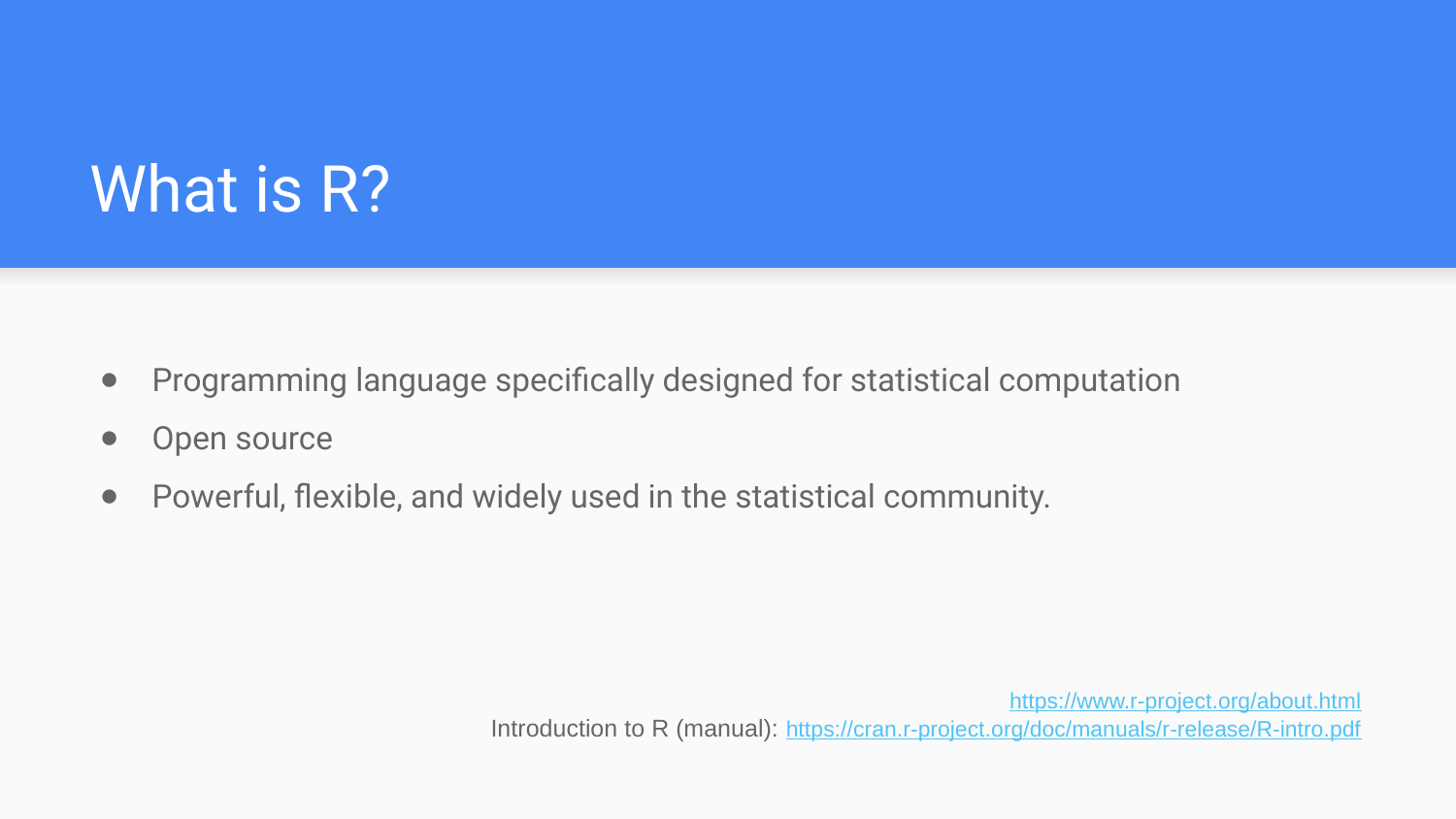

# What is R?
Programming language specifically designed for statistical computation
Open source
Powerful, flexible, and widely used in the statistical community.
https://www.r-project.org/about.html
Introduction to R (manual): https://cran.r-project.org/doc/manuals/r-release/R-intro.pdf